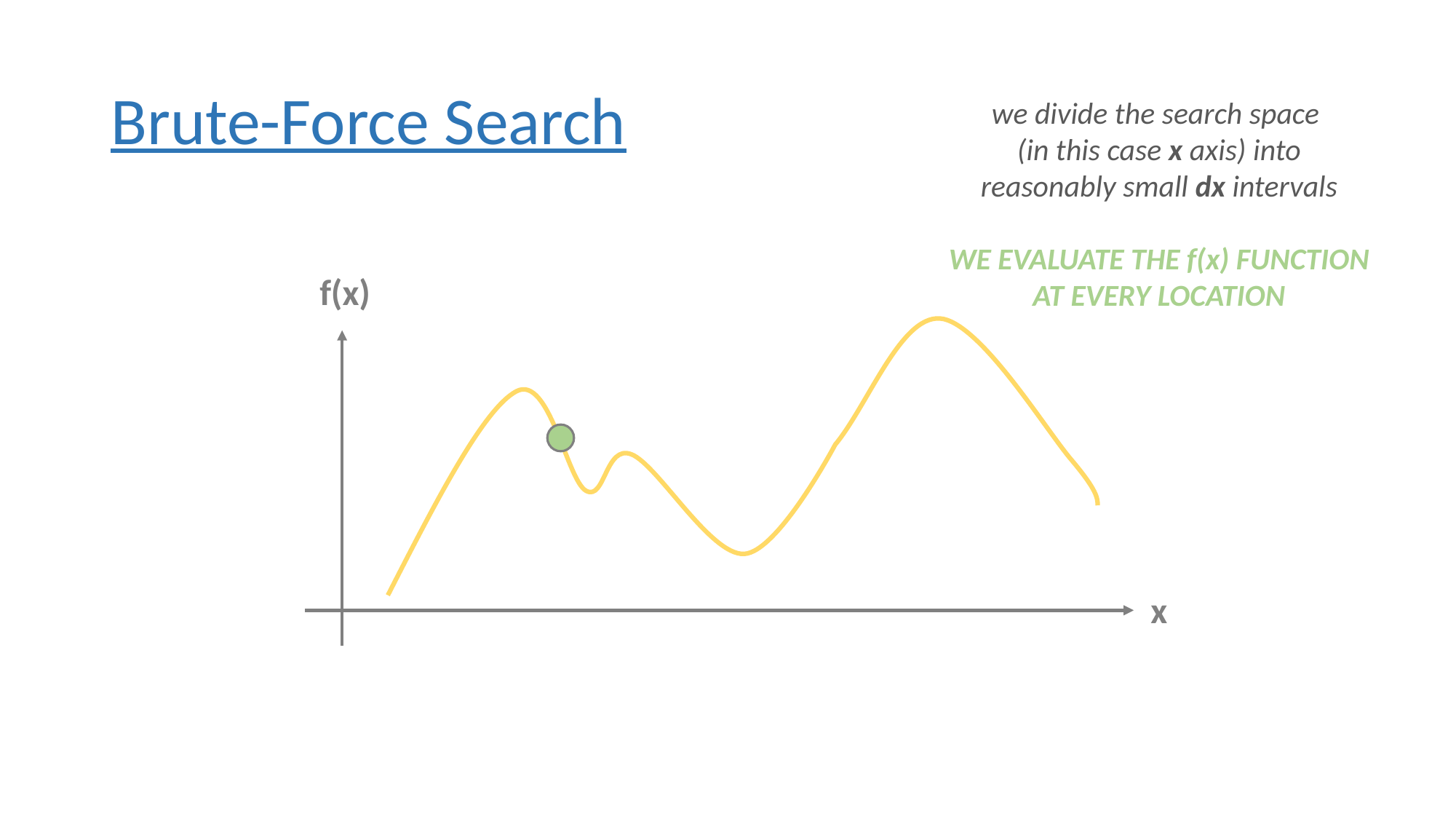

# Brute-Force Search
we divide the search space
(in this case x axis) into
reasonably small dx intervals

WE EVALUATE THE f(x) FUNCTION
AT EVERY LOCATION
f(x)

x